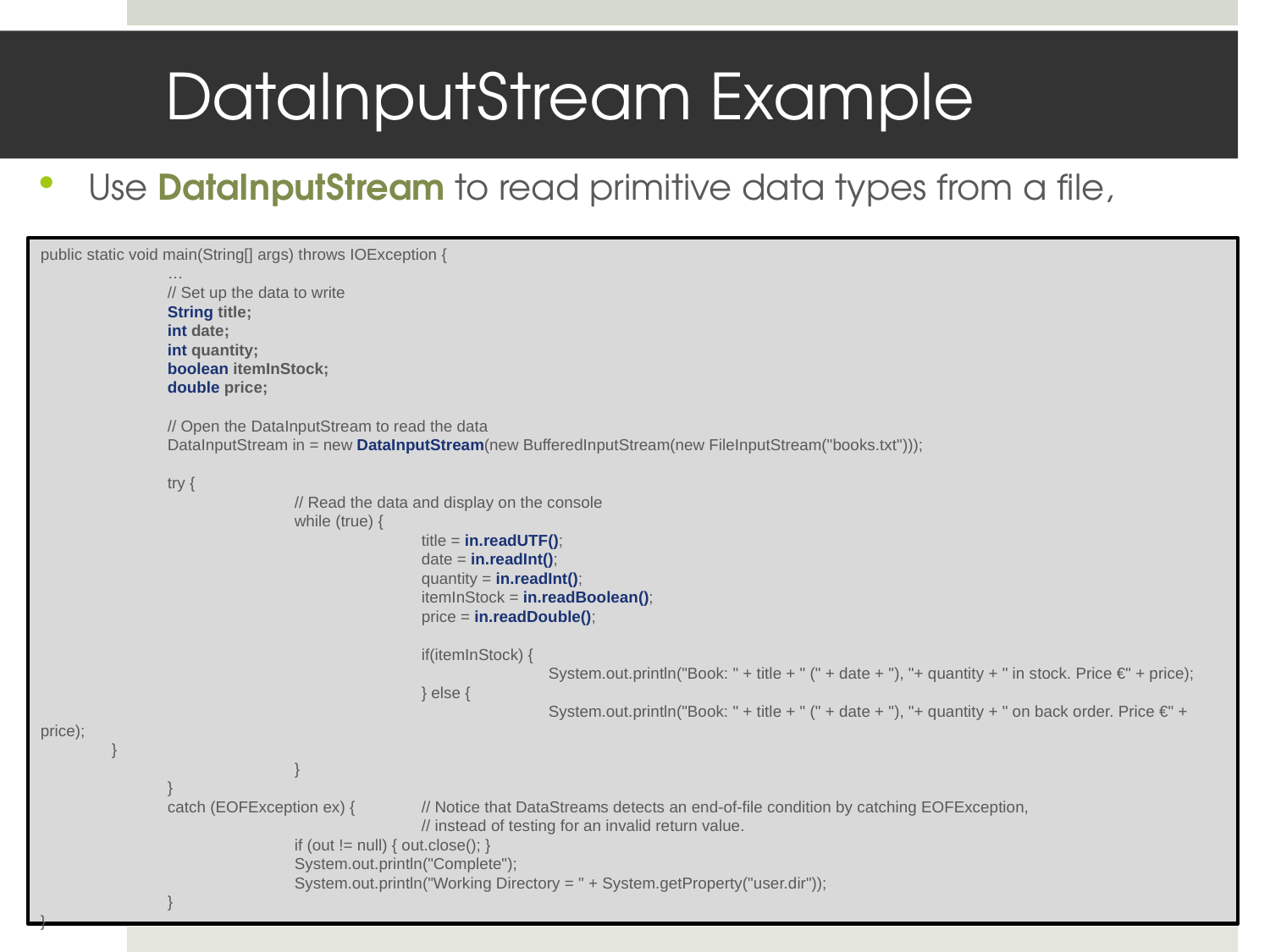

# DataInputStream Example
Use DataInputStream to read primitive data types from a file,

public static void main(String[] args) throws IOException {
	…
 	// Set up the data to write
	String title;
	int date;
	int quantity;
	boolean itemInStock;
	double price;

	// Open the DataInputStream to read the data
	DataInputStream in = new DataInputStream(new BufferedInputStream(new FileInputStream("books.txt")));

	try {
		// Read the data and display on the console
		while (true) {
			title = in.readUTF();
			date = in.readInt();
			quantity = in.readInt();
			itemInStock = in.readBoolean();
			price = in.readDouble();

			if(itemInStock) {
				System.out.println("Book: " + title + " (" + date + "), "+ quantity + " in stock. Price €" + price);
			} else {
				System.out.println("Book: " + title + " (" + date + "), "+ quantity + " on back order. Price €" + price);
                }
		}
	}
	catch (EOFException ex) {   	// Notice that DataStreams detects an end-of-file condition by catching EOFException,
                                    		// instead of testing for an invalid return value.
		if (out != null) { out.close(); }
		System.out.println("Complete");
		System.out.println("Working Directory = " + System.getProperty("user.dir"));
	}
}